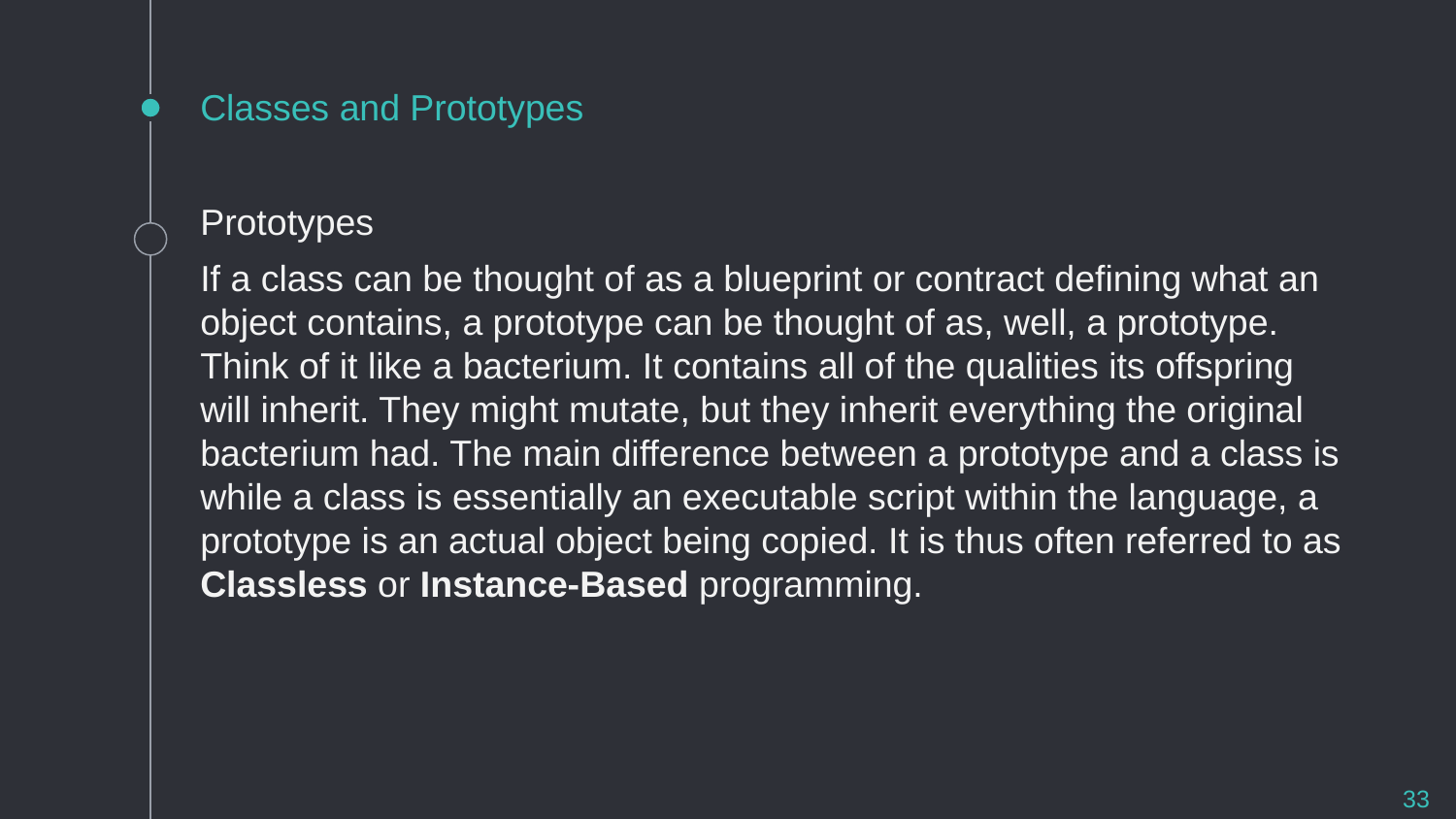

# Classes and Prototypes
Prototypes
If a class can be thought of as a blueprint or contract defining what an object contains, a prototype can be thought of as, well, a prototype. Think of it like a bacterium. It contains all of the qualities its offspring will inherit. They might mutate, but they inherit everything the original bacterium had. The main difference between a prototype and a class is while a class is essentially an executable script within the language, a prototype is an actual object being copied. It is thus often referred to as Classless or Instance-Based programming.
33